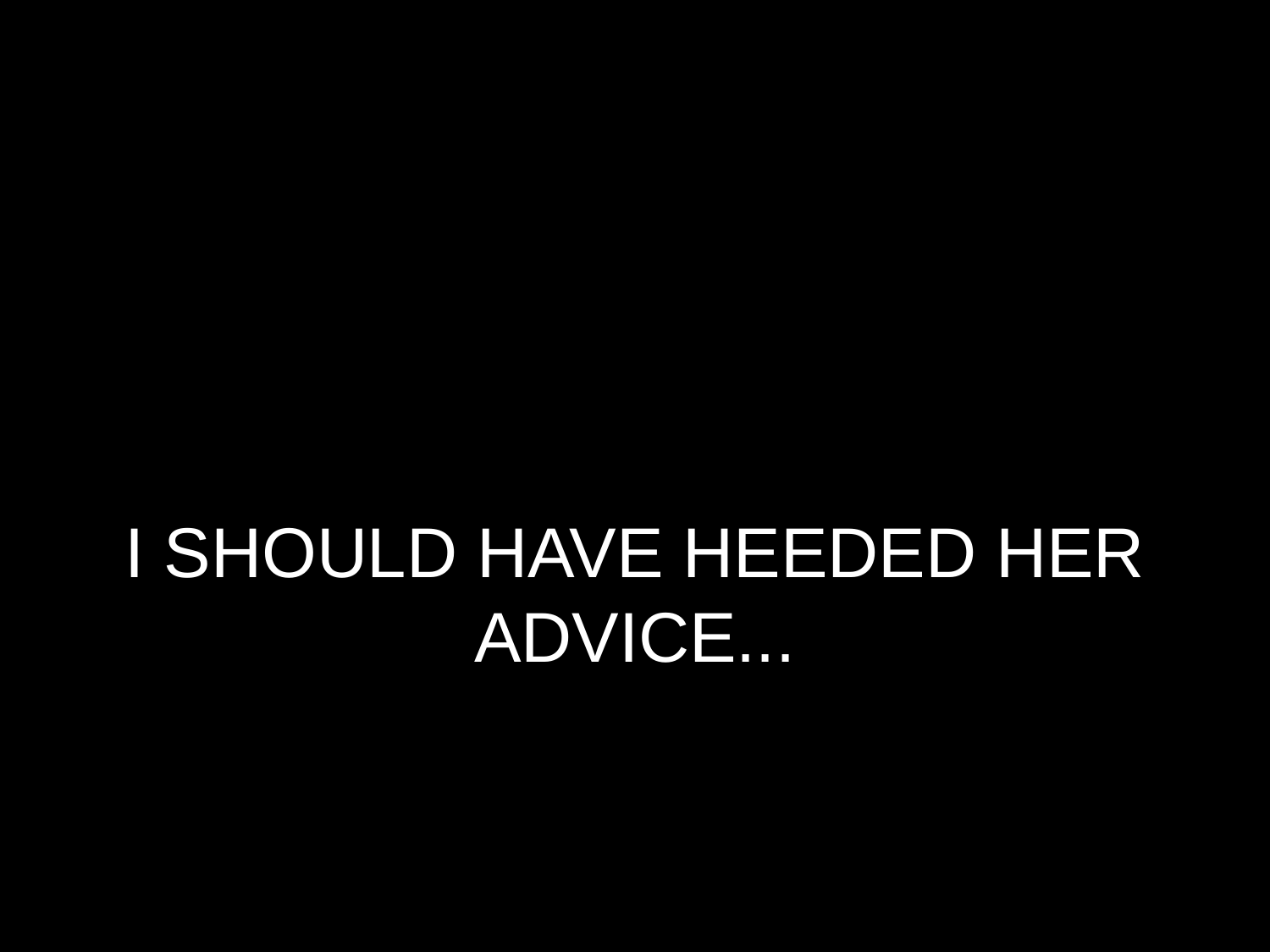

# I SHOULD HAVE HEEDED HER ADVICE...